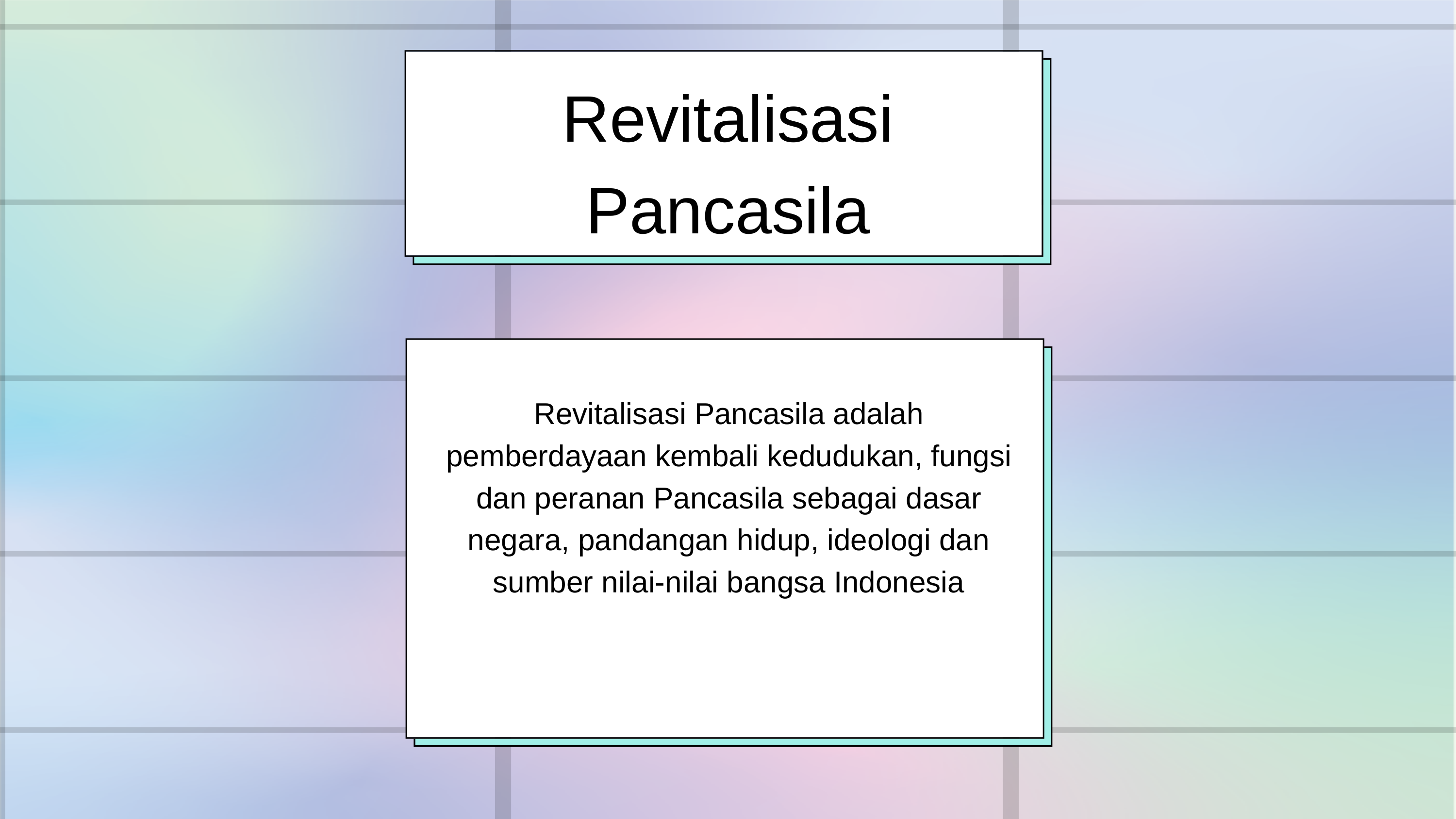

Revitalisasi Pancasila

Revitalisasi Pancasila adalah pemberdayaan kembali kedudukan, fungsi dan peranan Pancasila sebagai dasar negara, pandangan hidup, ideologi dan sumber nilai-nilai bangsa Indonesia